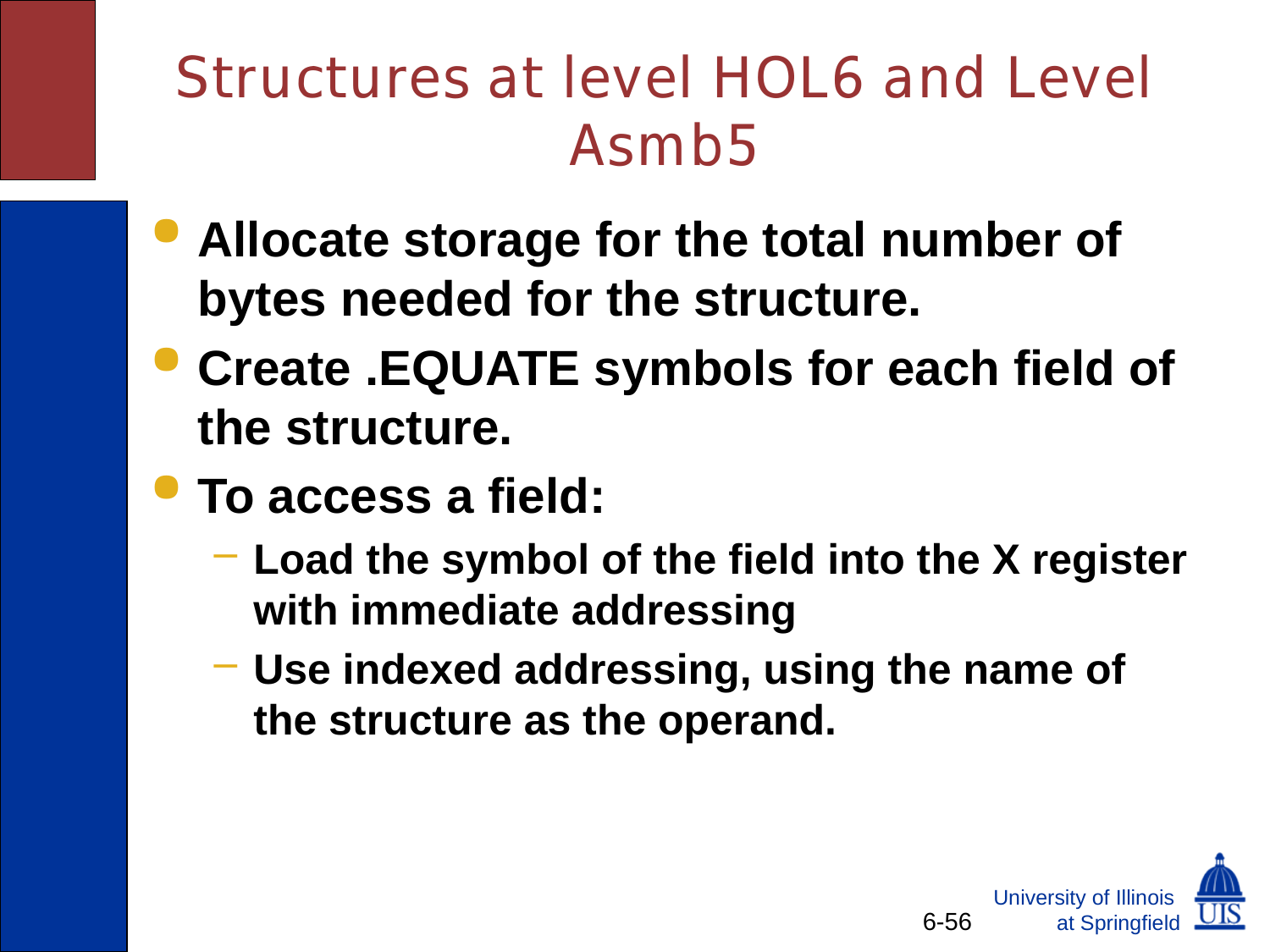

# Structures at level HOL6 and Level Asmb5
Allocate storage for the total number of bytes needed for the structure.
Create .EQUATE symbols for each field of the structure.
To access a field:
Load the symbol of the field into the X register with immediate addressing
Use indexed addressing, using the name of the structure as the operand.
6-56